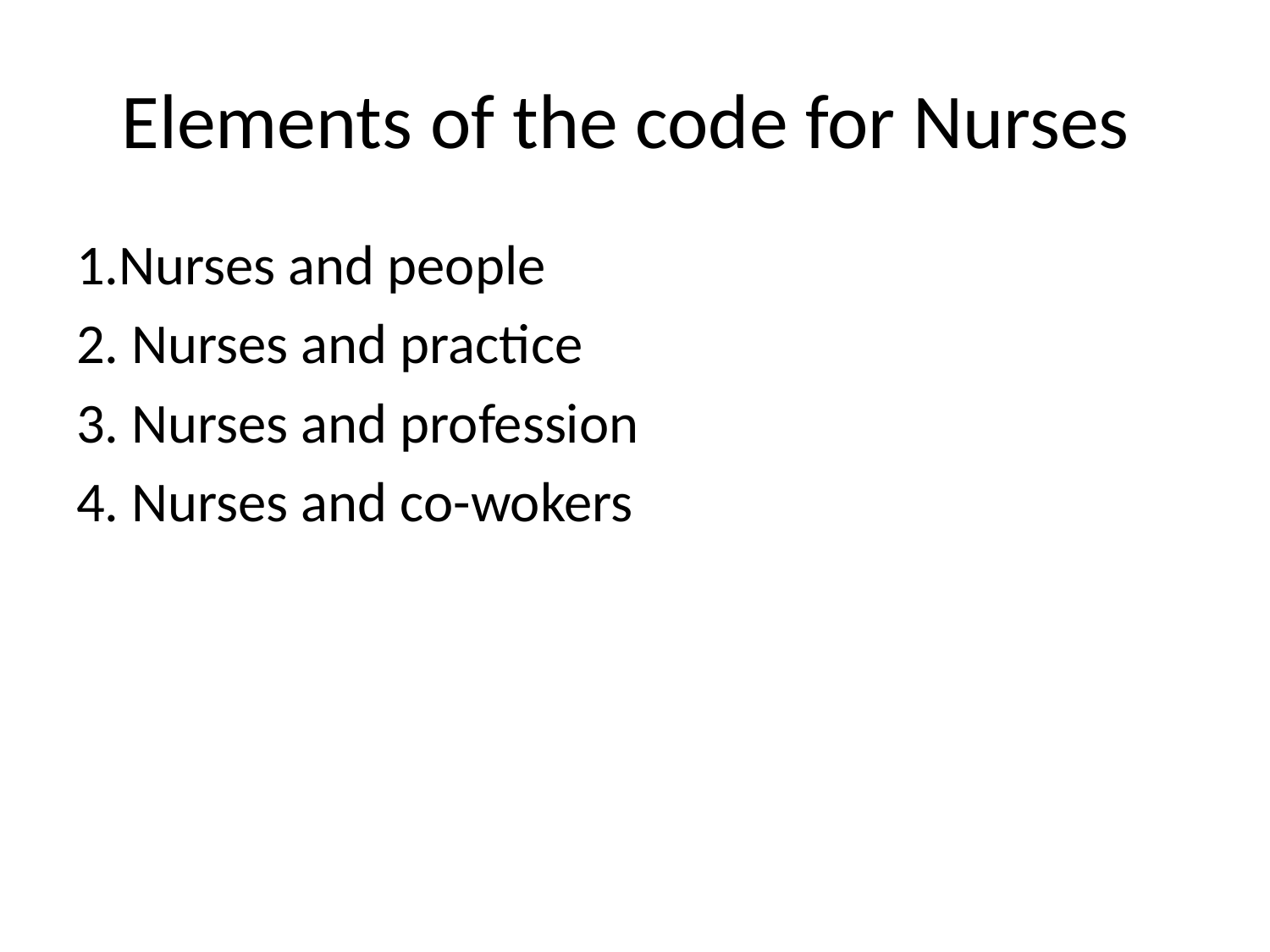

# Elements of the code for Nurses
1.Nurses and people
2. Nurses and practice
3. Nurses and profession
4. Nurses and co-wokers